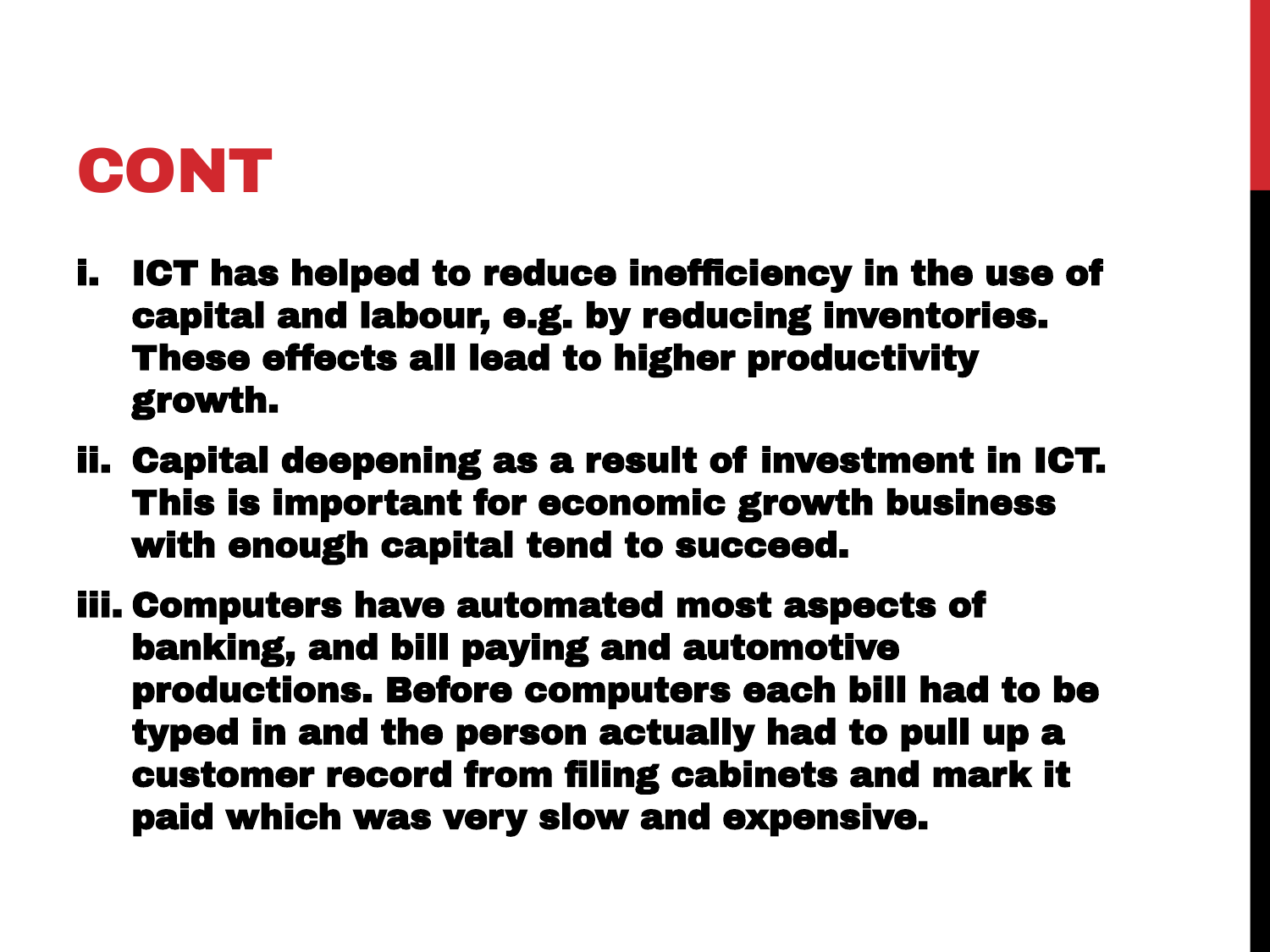

# cont
ICT has helped to reduce inefficiency in the use of capital and labour, e.g. by reducing inventories. These effects all lead to higher productivity growth.
Capital deepening as a result of investment in ICT. This is important for economic growth business with enough capital tend to succeed.
Computers have automated most aspects of banking, and bill paying and automotive productions. Before computers each bill had to be typed in and the person actually had to pull up a customer record from filing cabinets and mark it paid which was very slow and expensive.